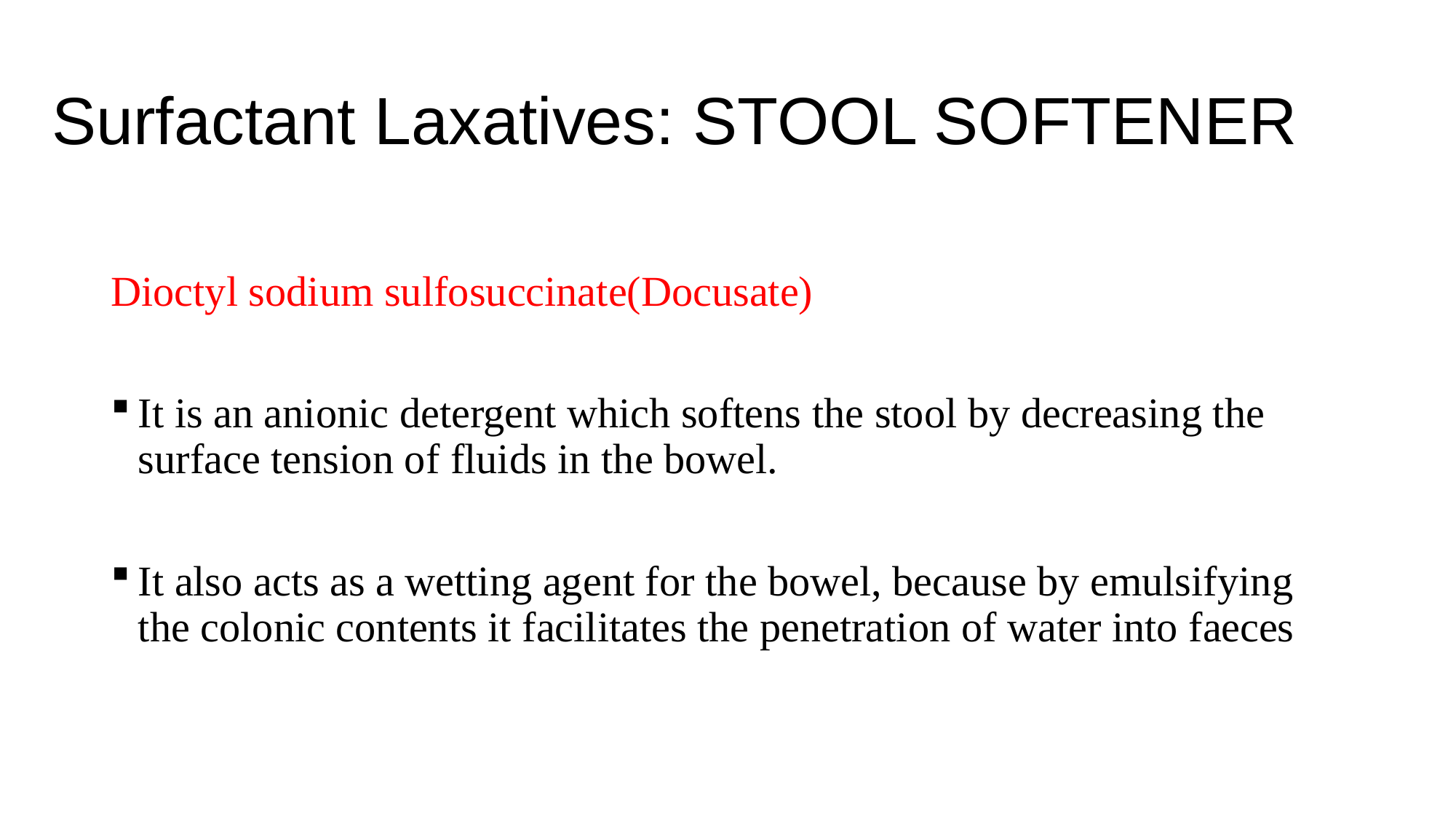

# Surfactant Laxatives: STOOL SOFTENER
Dioctyl sodium sulfosuccinate(Docusate)

It is an anionic detergent which softens the stool by decreasing the surface tension of fluids in the bowel.

It also acts as a wetting agent for the bowel, because by emulsifying the colonic contents it facilitates the penetration of water into faeces